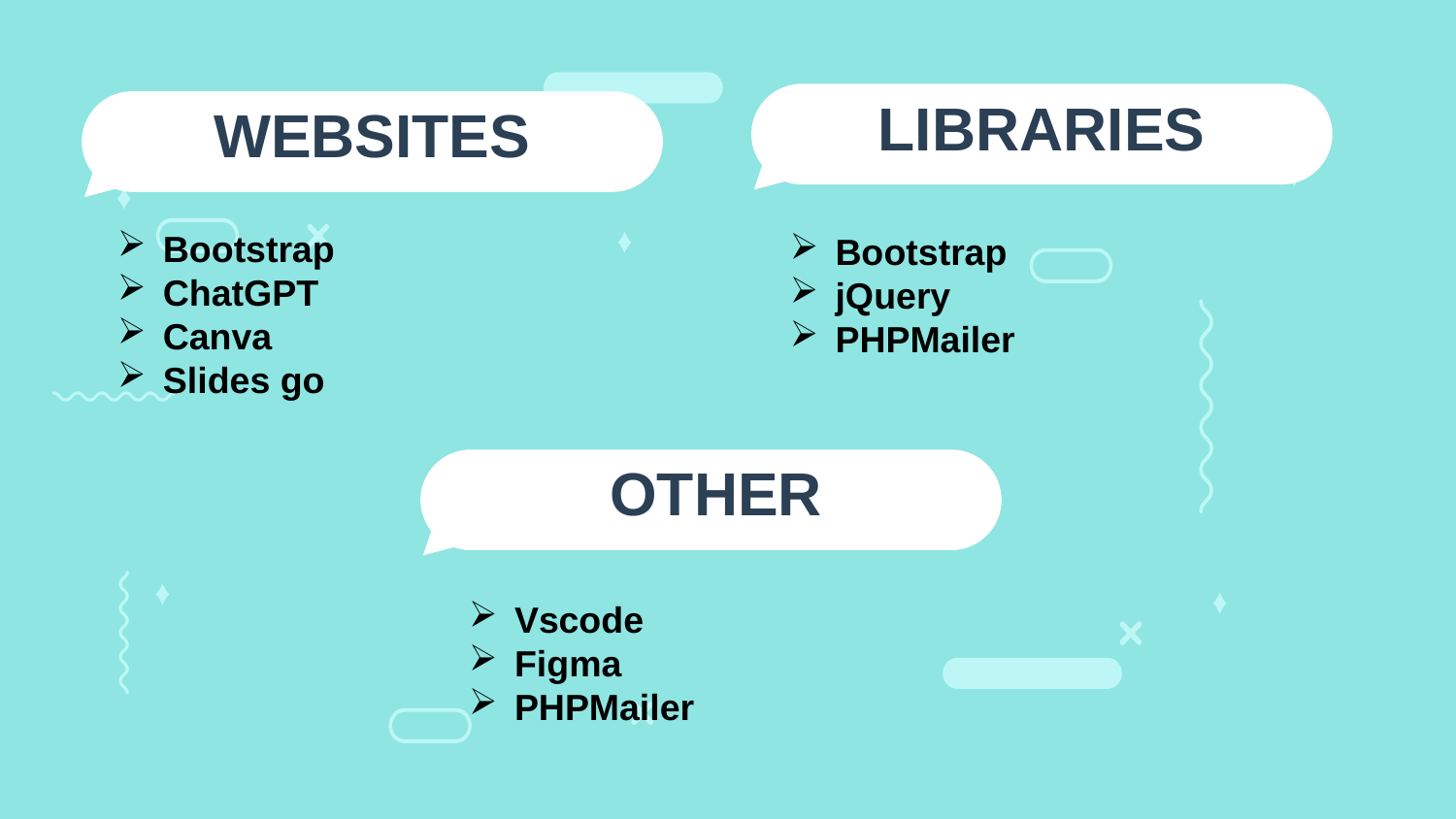

LIBRARIES

WEBSITES

Bootstrap
ChatGPT
Canva
Slides go
Bootstrap
jQuery
PHPMailer
OTHER

Vscode
Figma
PHPMailer